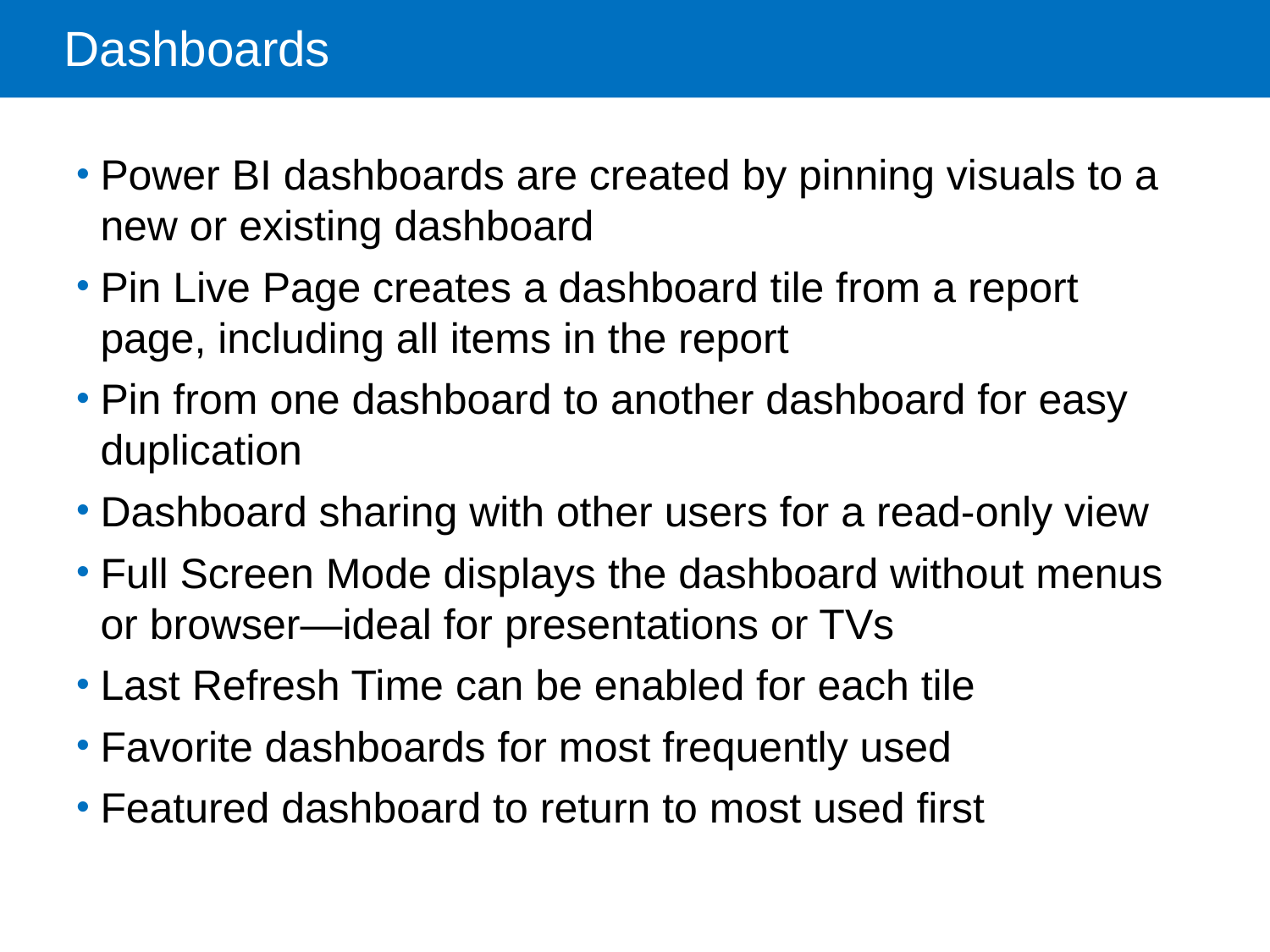

# Dashboards
Power BI dashboards are created by pinning visuals to a new or existing dashboard
Pin Live Page creates a dashboard tile from a report page, including all items in the report
Pin from one dashboard to another dashboard for easy duplication
Dashboard sharing with other users for a read-only view
Full Screen Mode displays the dashboard without menus or browser—ideal for presentations or TVs
Last Refresh Time can be enabled for each tile
Favorite dashboards for most frequently used
Featured dashboard to return to most used first